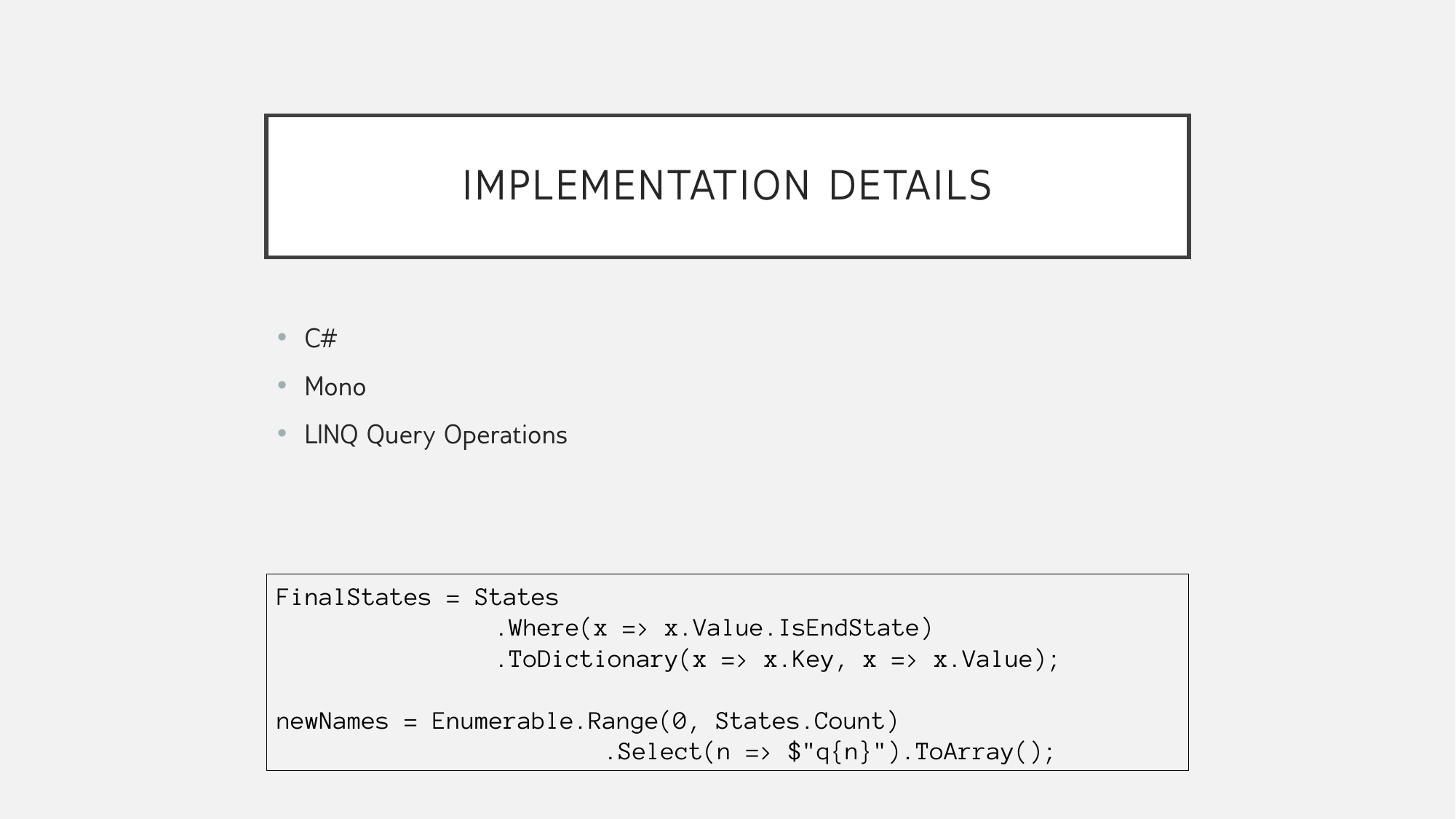

# Implementation Details
C#
Mono
LINQ Query Operations
FinalStates = States
		.Where(x => x.Value.IsEndState)
		.ToDictionary(x => x.Key, x => x.Value);

newNames = Enumerable.Range(0, States.Count)
			.Select(n => $"q{n}").ToArray();